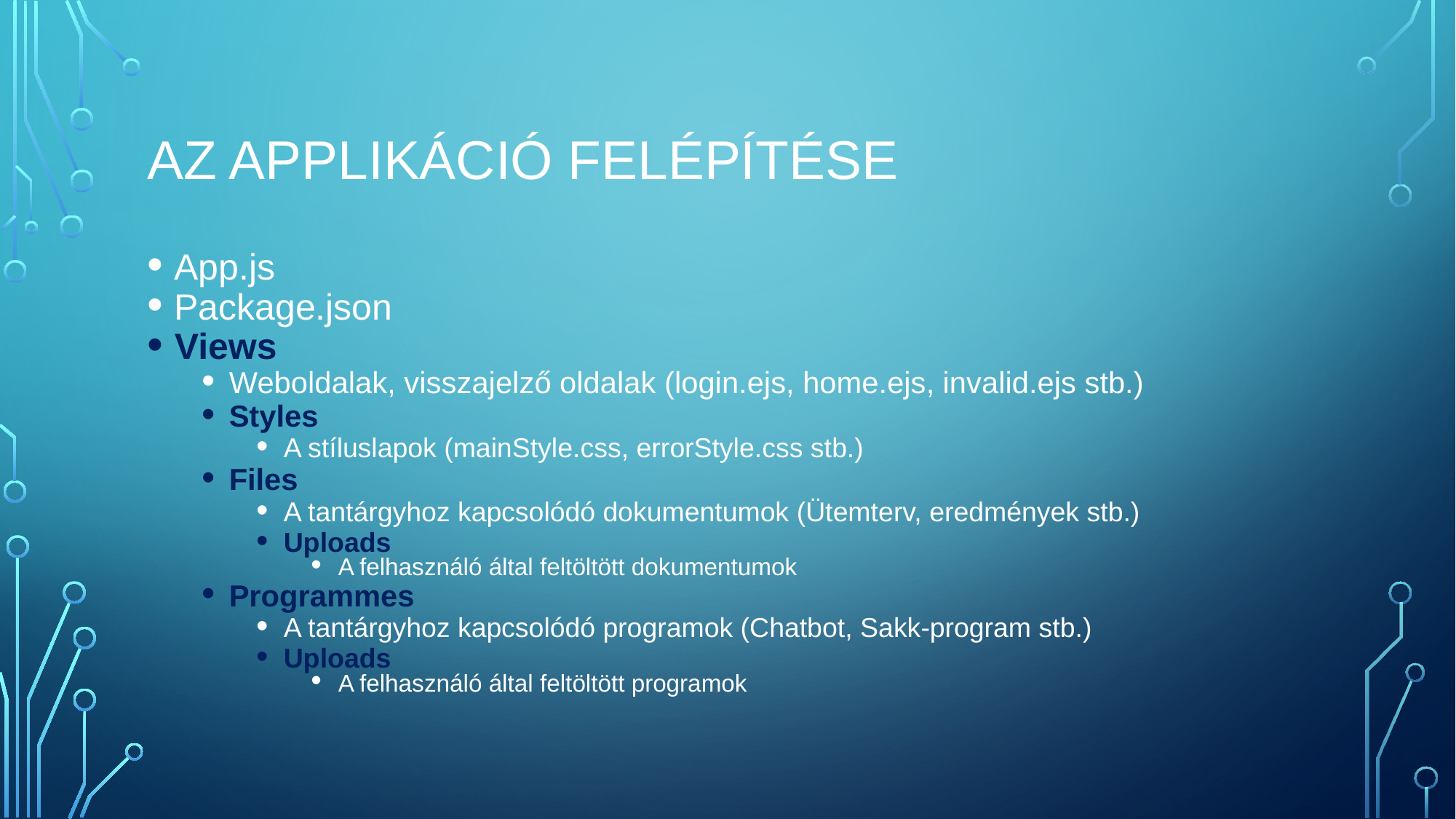

# Az applikáció felépítése
App.js
Package.json
Views
Weboldalak, visszajelző oldalak (login.ejs, home.ejs, invalid.ejs stb.)
Styles
A stíluslapok (mainStyle.css, errorStyle.css stb.)
Files
A tantárgyhoz kapcsolódó dokumentumok (Ütemterv, eredmények stb.)
Uploads
A felhasználó által feltöltött dokumentumok
Programmes
A tantárgyhoz kapcsolódó programok (Chatbot, Sakk-program stb.)
Uploads
A felhasználó által feltöltött programok